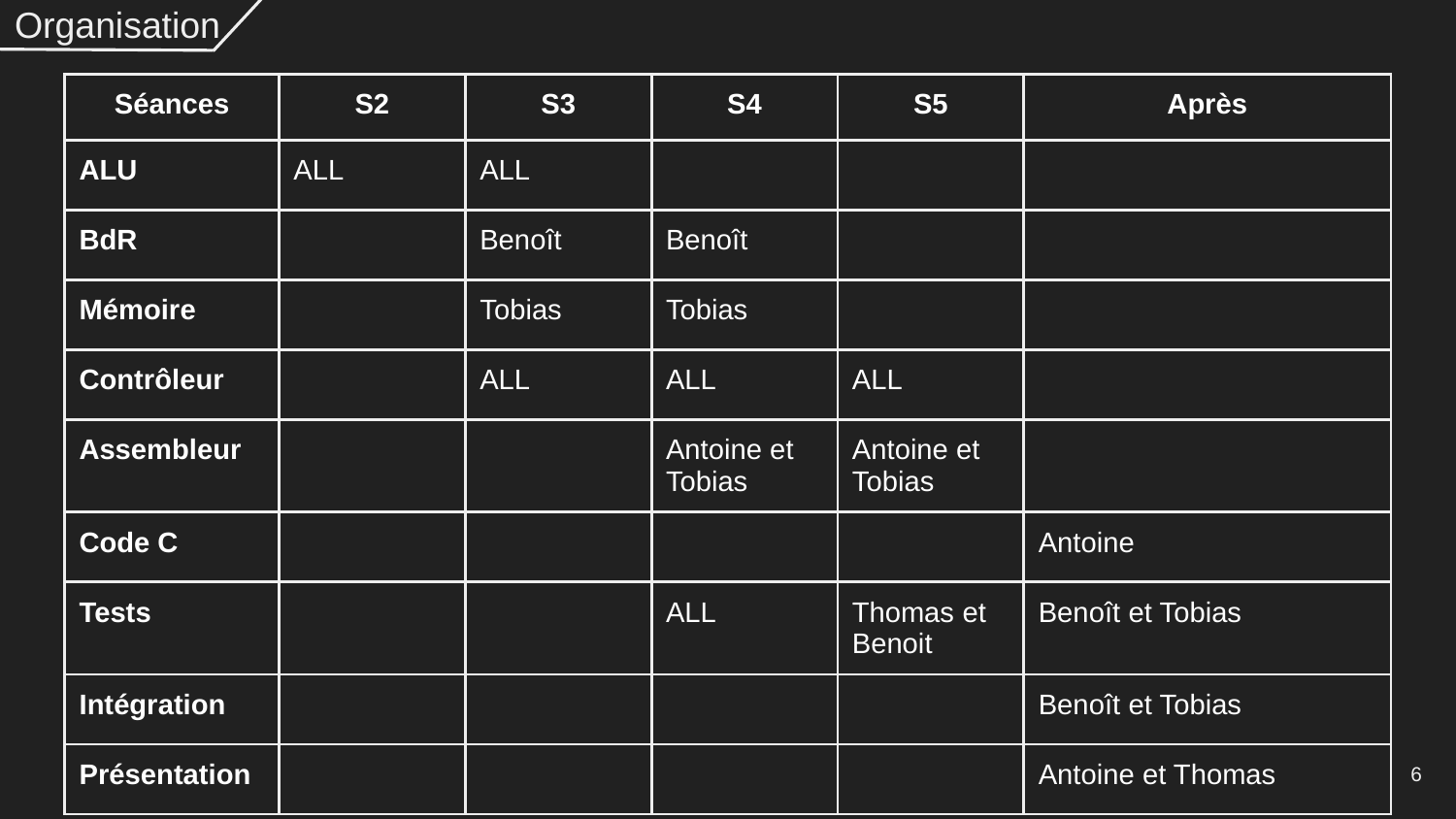

Organisation
| Séances | S2 | S3 | S4 | S5 | Après |
| --- | --- | --- | --- | --- | --- |
| ALU | ALL | ALL |  |  |  |
| BdR |  | Benoît | Benoît |  |  |
| Mémoire |  | Tobias | Tobias |  |  |
| Contrôleur |  | ALL | ALL | ALL |  |
| Assembleur |  |  | Antoine et Tobias | Antoine et Tobias |  |
| Code C |  |  |  |  | Antoine |
| Tests |  |  | ALL | Thomas et Benoit | Benoît et Tobias |
| Intégration |  |  |  |  | Benoît et Tobias |
| Présentation |  |  |  |  | Antoine et Thomas |
6